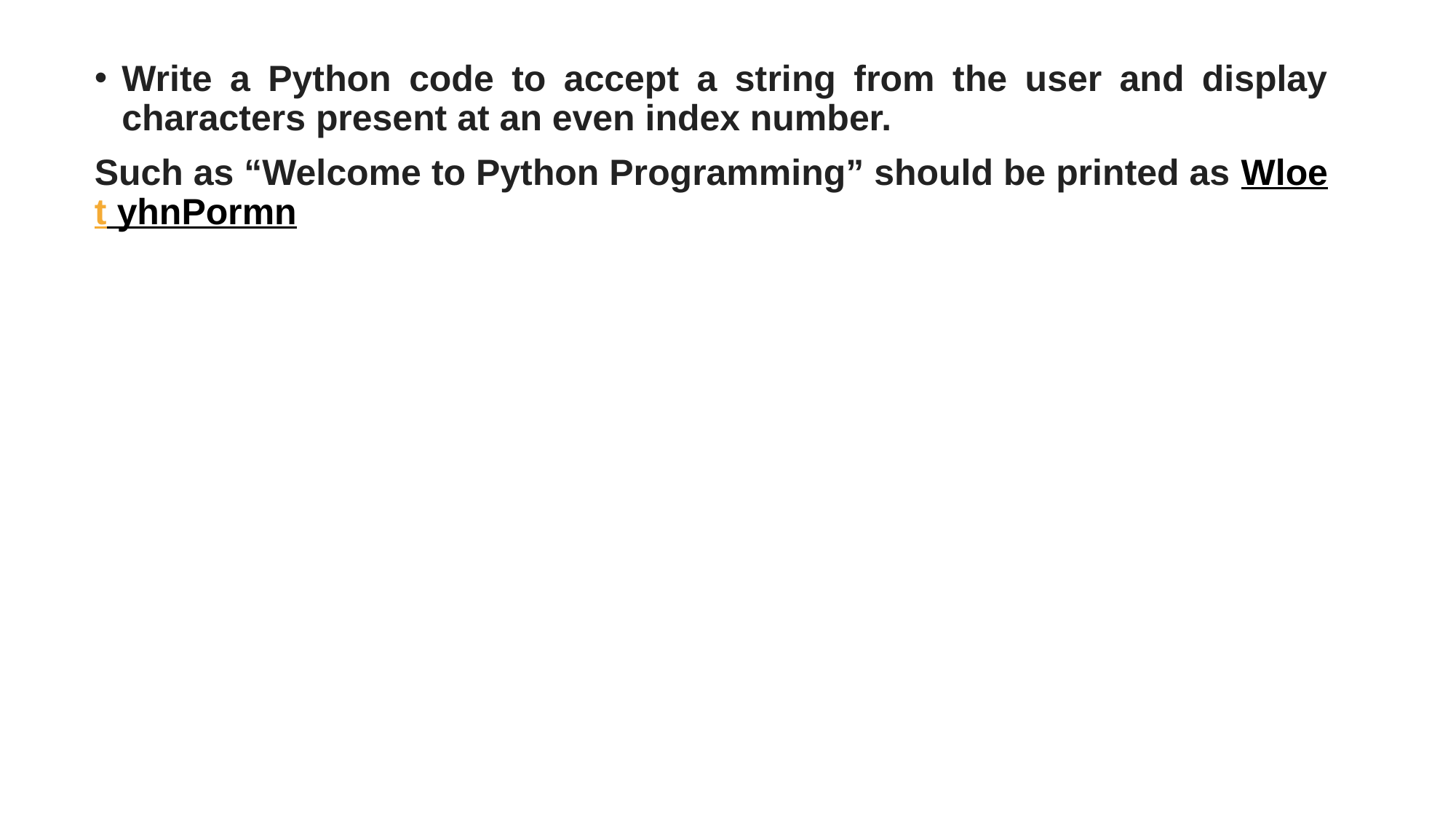

Write a Python code to accept a string from the user and display characters present at an even index number.
Such as “Welcome to Python Programming” should be printed as Wloe t yhnPormn